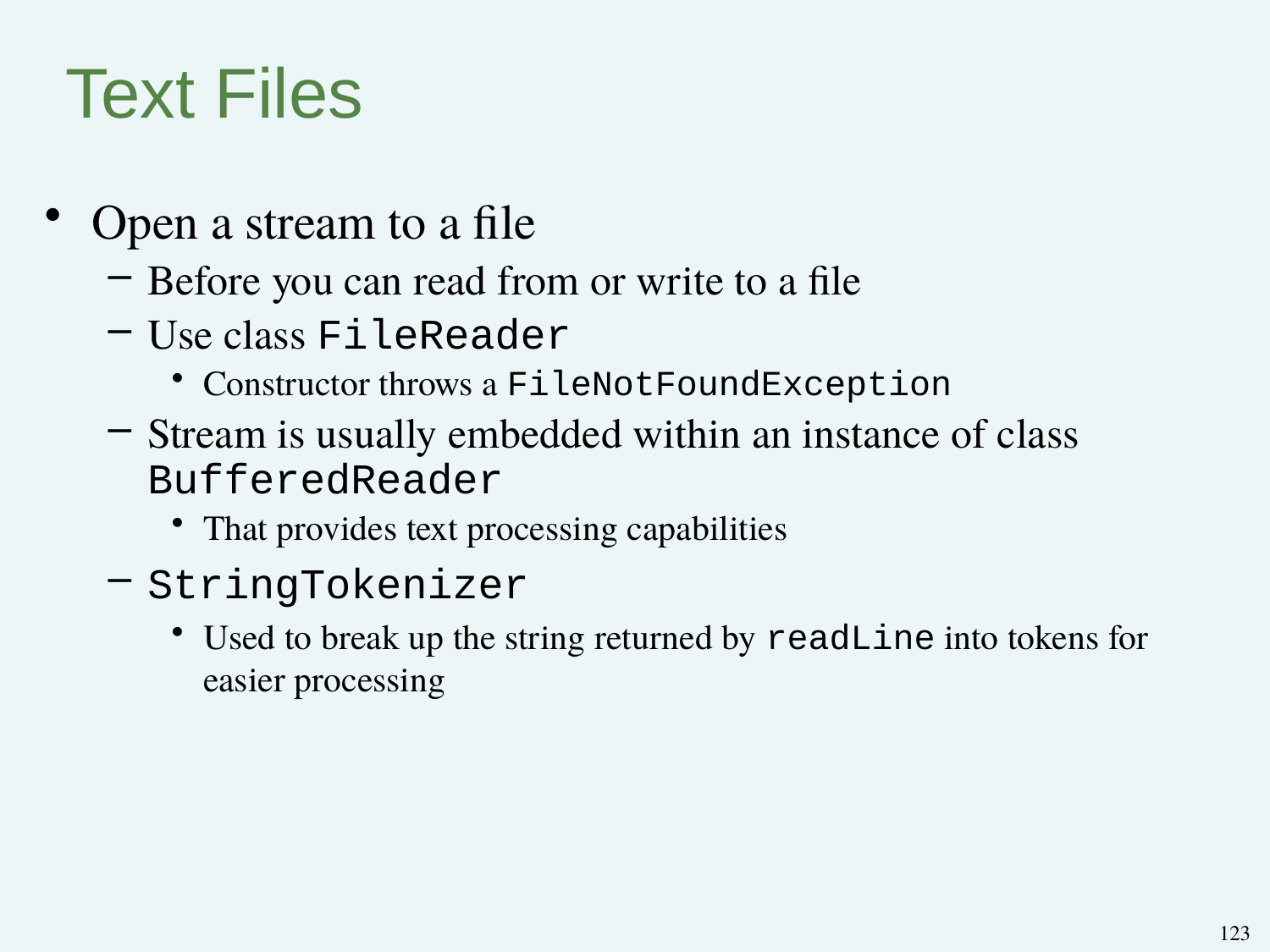

# Text Files
Open a stream to a file
Before you can read from or write to a file
Use class FileReader
Constructor throws a FileNotFoundException
Stream is usually embedded within an instance of class BufferedReader
That provides text processing capabilities
StringTokenizer
Used to break up the string returned by readLine into tokens for easier processing